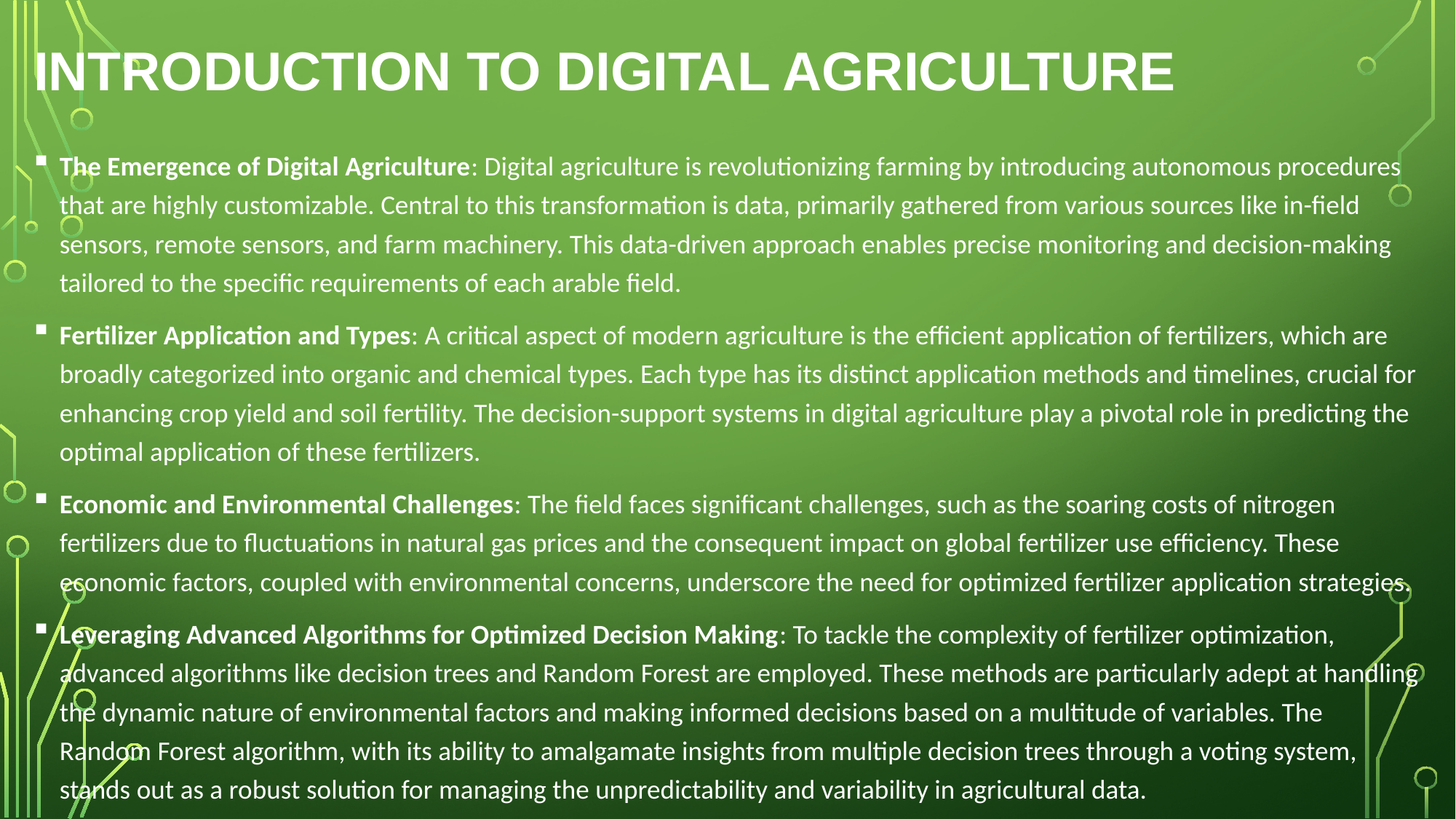

# Introduction to Digital Agriculture
The Emergence of Digital Agriculture: Digital agriculture is revolutionizing farming by introducing autonomous procedures that are highly customizable. Central to this transformation is data, primarily gathered from various sources like in-field sensors, remote sensors, and farm machinery. This data-driven approach enables precise monitoring and decision-making tailored to the specific requirements of each arable field.
Fertilizer Application and Types: A critical aspect of modern agriculture is the efficient application of fertilizers, which are broadly categorized into organic and chemical types. Each type has its distinct application methods and timelines, crucial for enhancing crop yield and soil fertility. The decision-support systems in digital agriculture play a pivotal role in predicting the optimal application of these fertilizers.
Economic and Environmental Challenges: The field faces significant challenges, such as the soaring costs of nitrogen fertilizers due to fluctuations in natural gas prices and the consequent impact on global fertilizer use efficiency. These economic factors, coupled with environmental concerns, underscore the need for optimized fertilizer application strategies.
Leveraging Advanced Algorithms for Optimized Decision Making: To tackle the complexity of fertilizer optimization, advanced algorithms like decision trees and Random Forest are employed. These methods are particularly adept at handling the dynamic nature of environmental factors and making informed decisions based on a multitude of variables. The Random Forest algorithm, with its ability to amalgamate insights from multiple decision trees through a voting system, stands out as a robust solution for managing the unpredictability and variability in agricultural data.